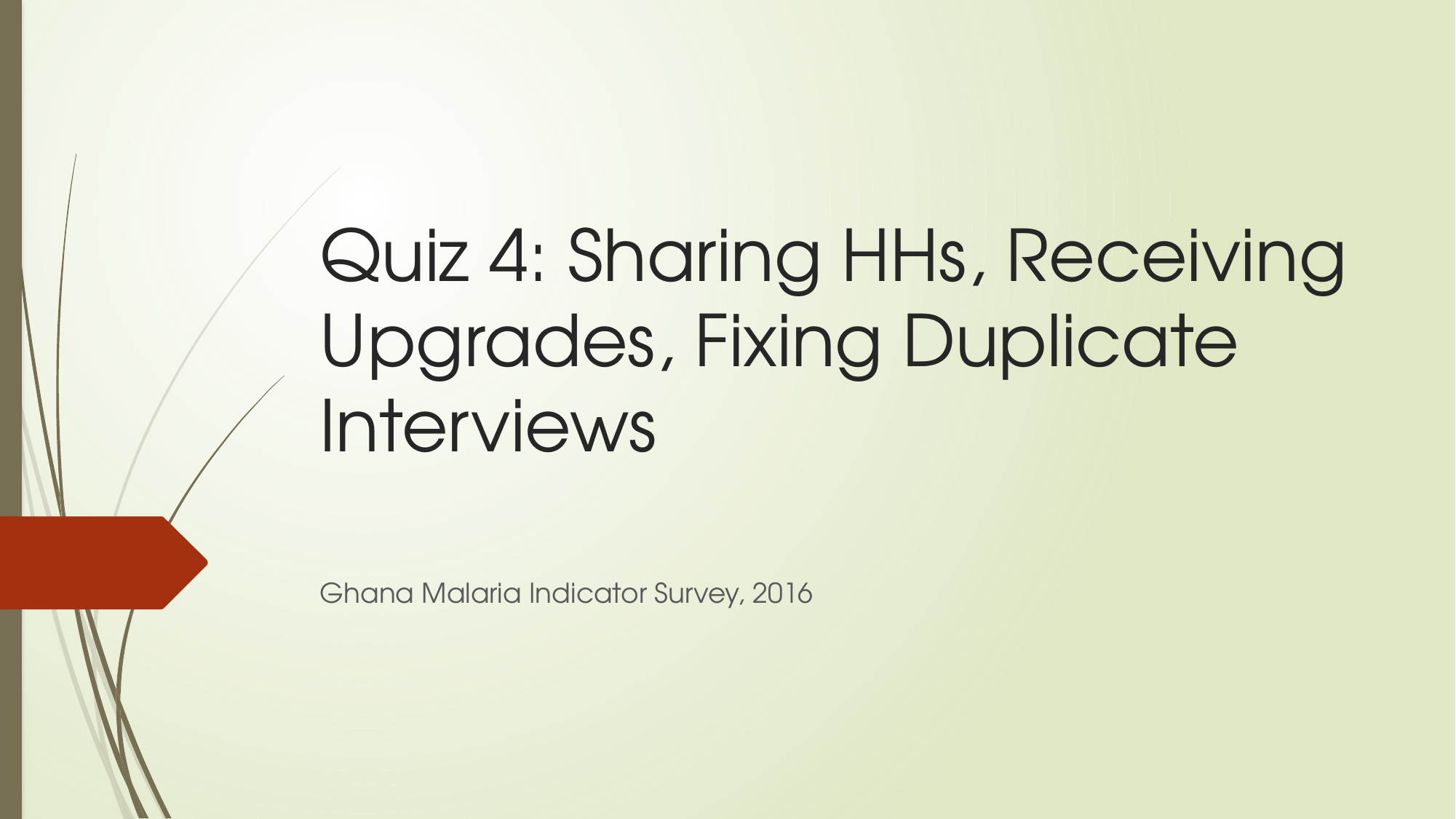

# Quiz 4: Sharing HHs, Receiving Upgrades, Fixing Duplicate Interviews
Ghana Malaria Indicator Survey, 2016